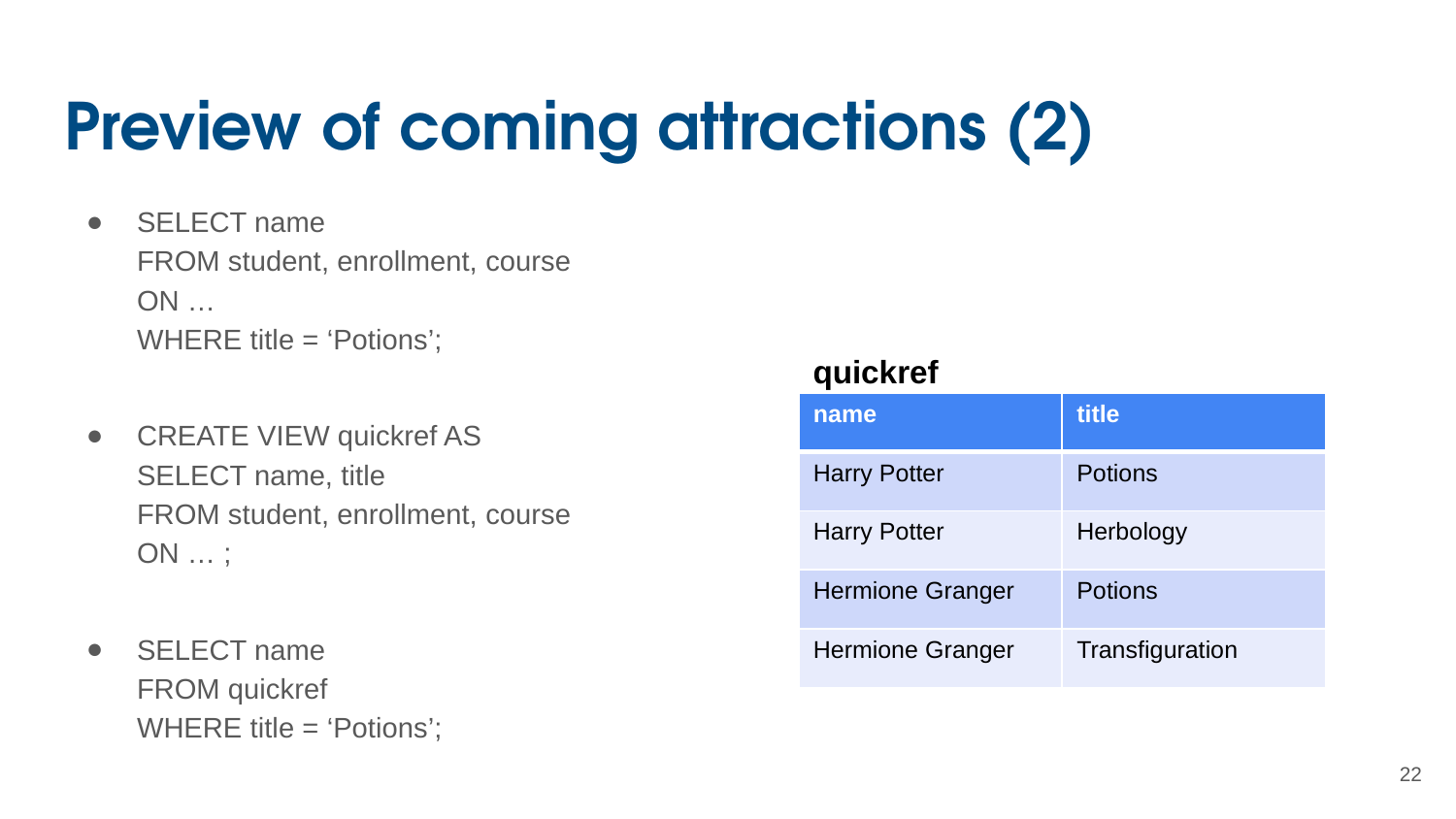

# Preview of coming attractions (2)

SELECT name
FROM student, enrollment, course
ON …
WHERE title = ‘Potions’;

CREATE VIEW quickref AS
SELECT name, title
FROM student, enrollment, course
ON … ;

SELECT name
FROM quickref
WHERE title = ‘Potions’;
quickref
| name | title |
| --- | --- |
| Harry Potter | Potions |
| Harry Potter | Herbology |
| Hermione Granger | Potions |
| Hermione Granger | Transfiguration |
22